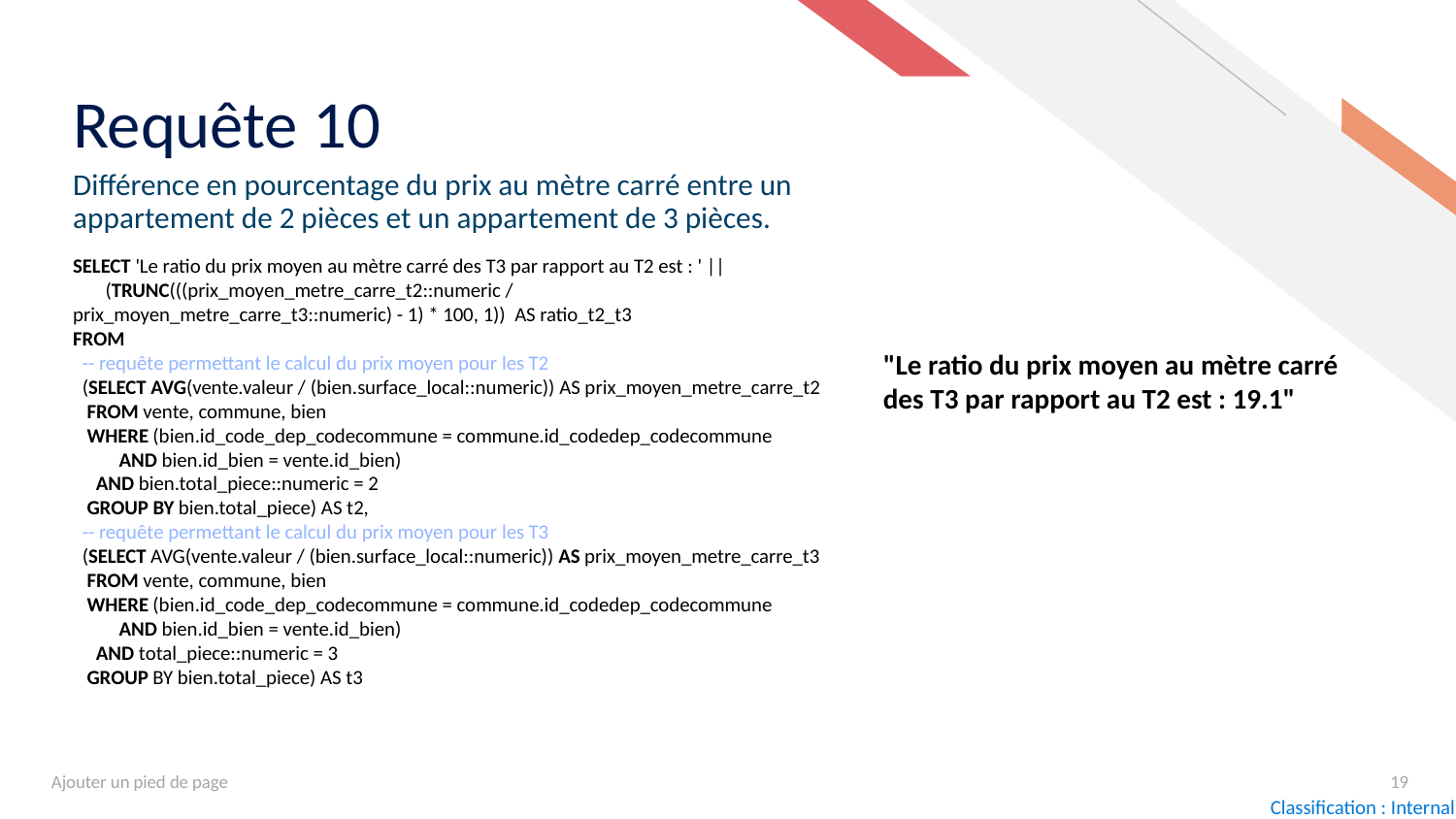

# Requête 10
Différence en pourcentage du prix au mètre carré entre un appartement de 2 pièces et un appartement de 3 pièces.
SELECT 'Le ratio du prix moyen au mètre carré des T3 par rapport au T2 est : ' ||
       (TRUNC(((prix_moyen_metre_carre_t2::numeric / prix_moyen_metre_carre_t3::numeric) - 1) * 100, 1))  AS ratio_t2_t3
FROM
  -- requête permettant le calcul du prix moyen pour les T2
  (SELECT AVG(vente.valeur / (bien.surface_local::numeric)) AS prix_moyen_metre_carre_t2
   FROM vente, commune, bien
   WHERE (bien.id_code_dep_codecommune = commune.id_codedep_codecommune
          AND bien.id_bien = vente.id_bien)
     AND bien.total_piece::numeric = 2
   GROUP BY bien.total_piece) AS t2,
  -- requête permettant le calcul du prix moyen pour les T3
  (SELECT AVG(vente.valeur / (bien.surface_local::numeric)) AS prix_moyen_metre_carre_t3
   FROM vente, commune, bien
   WHERE (bien.id_code_dep_codecommune = commune.id_codedep_codecommune
          AND bien.id_bien = vente.id_bien)
     AND total_piece::numeric = 3
   GROUP BY bien.total_piece) AS t3
"Le ratio du prix moyen au mètre carré des T3 par rapport au T2 est : 19.1"
Ajouter un pied de page
19